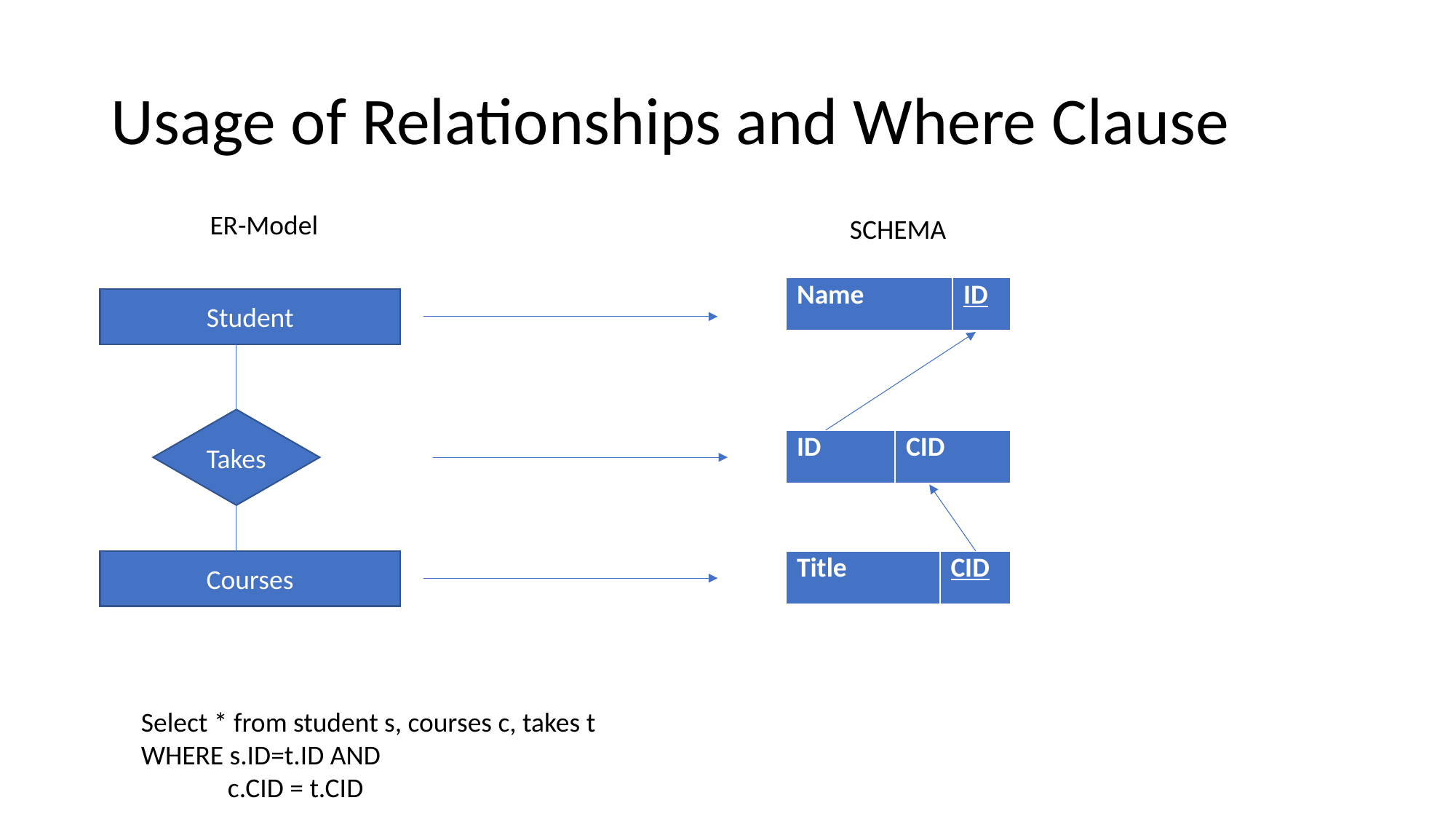

# Usage of Relationships and Where Clause
ER-Model
SCHEMA
| Name | ID |
| --- | --- |
Student
Takes
| ID | CID |
| --- | --- |
Courses
| Title | CID |
| --- | --- |
Select * from student s, courses c, takes t
WHERE s.ID=t.ID AND
              c.CID = t.CID